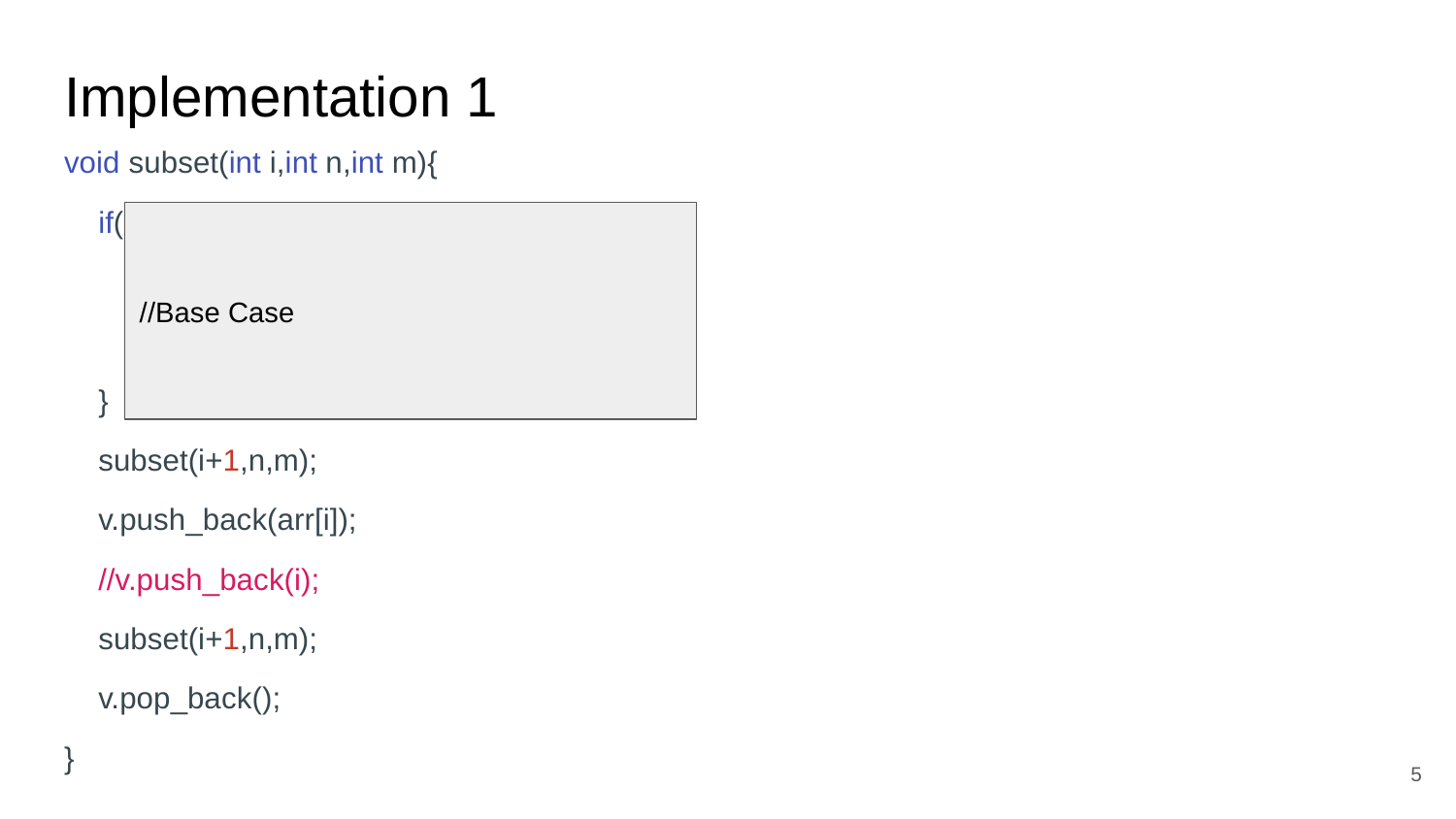

# Implementation 1
void subset(int i,int n,int m){
    if(i==n){
        if(sum()==m)possible=true;
        return;
    }
    subset(i+1,n,m);
    v.push_back(arr[i]);
    //v.push_back(i);
    subset(i+1,n,m);
    v.pop_back();
}

//Base Case
5